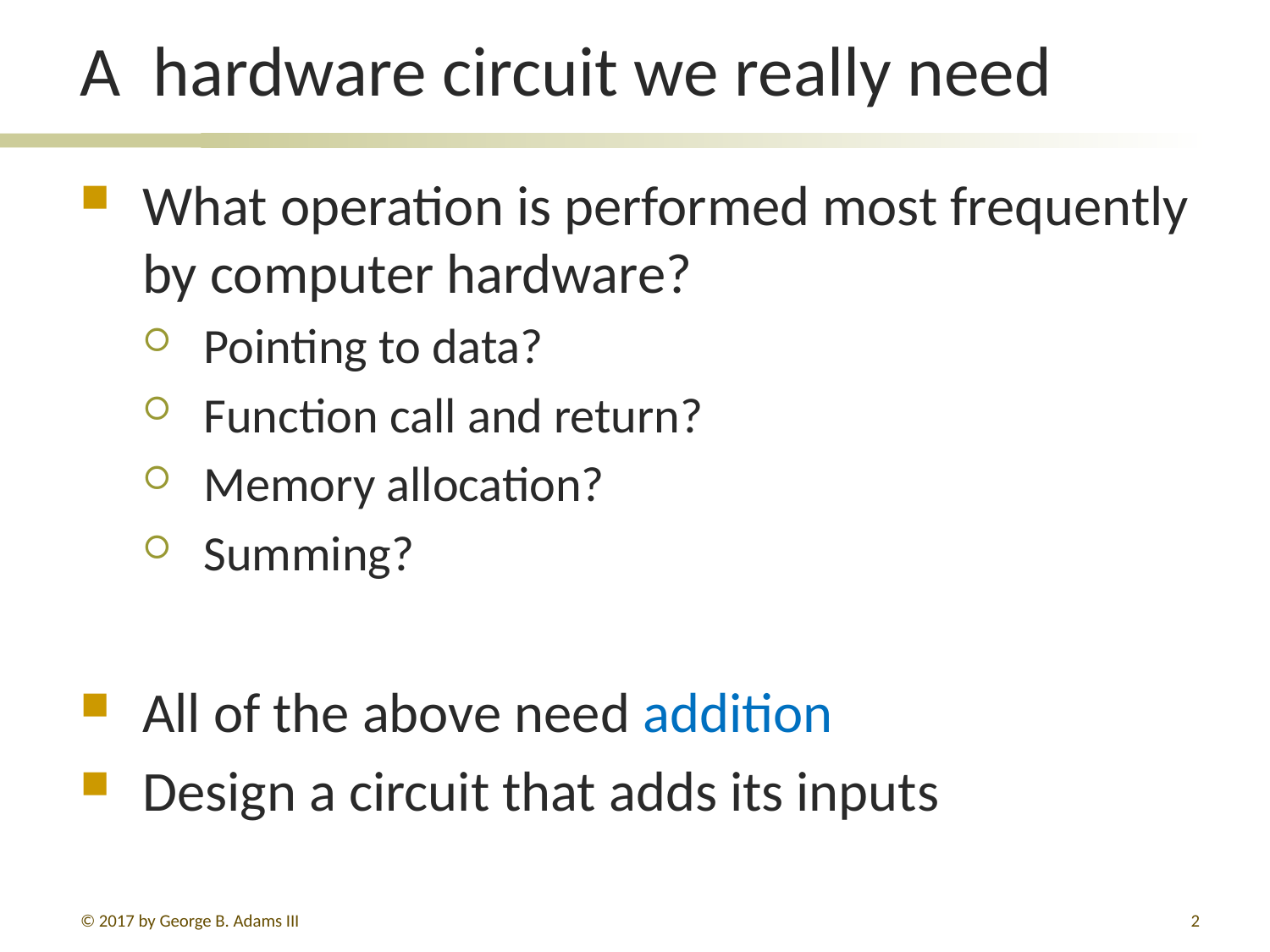

# A  hardware circuit we really need
What operation is performed most frequently by computer hardware?
Pointing to data?
Function call and return?
Memory allocation?
Summing?

All of the above need addition
Design a circuit that adds its inputs
© 2017 by George B. Adams III
2